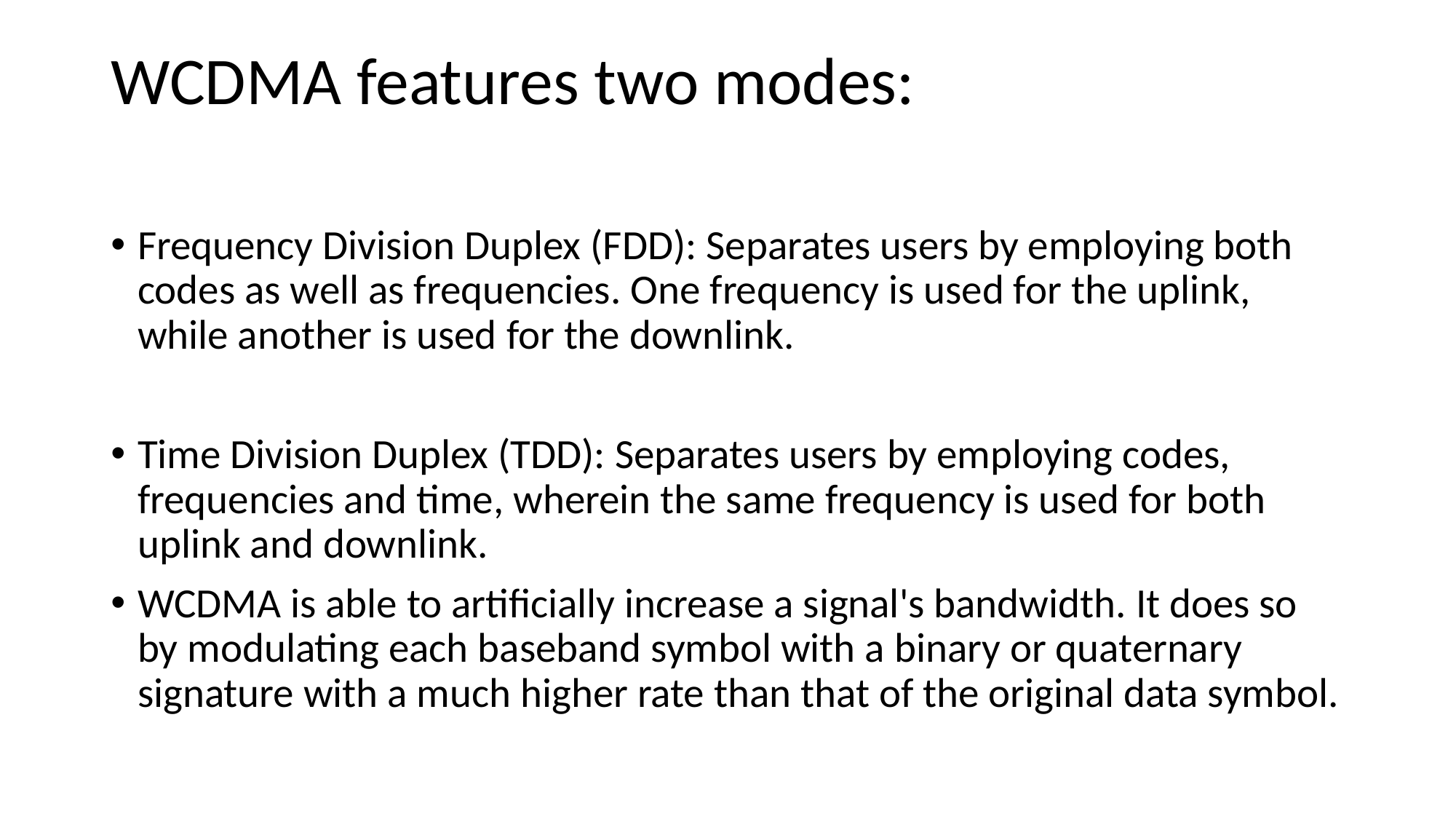

# WCDMA features two modes:
Frequency Division Duplex (FDD): Separates users by employing both codes as well as frequencies. One frequency is used for the uplink, while another is used for the downlink.

Time Division Duplex (TDD): Separates users by employing codes, frequencies and time, wherein the same frequency is used for both uplink and downlink.
WCDMA is able to artificially increase a signal's bandwidth. It does so by modulating each baseband symbol with a binary or quaternary signature with a much higher rate than that of the original data symbol.